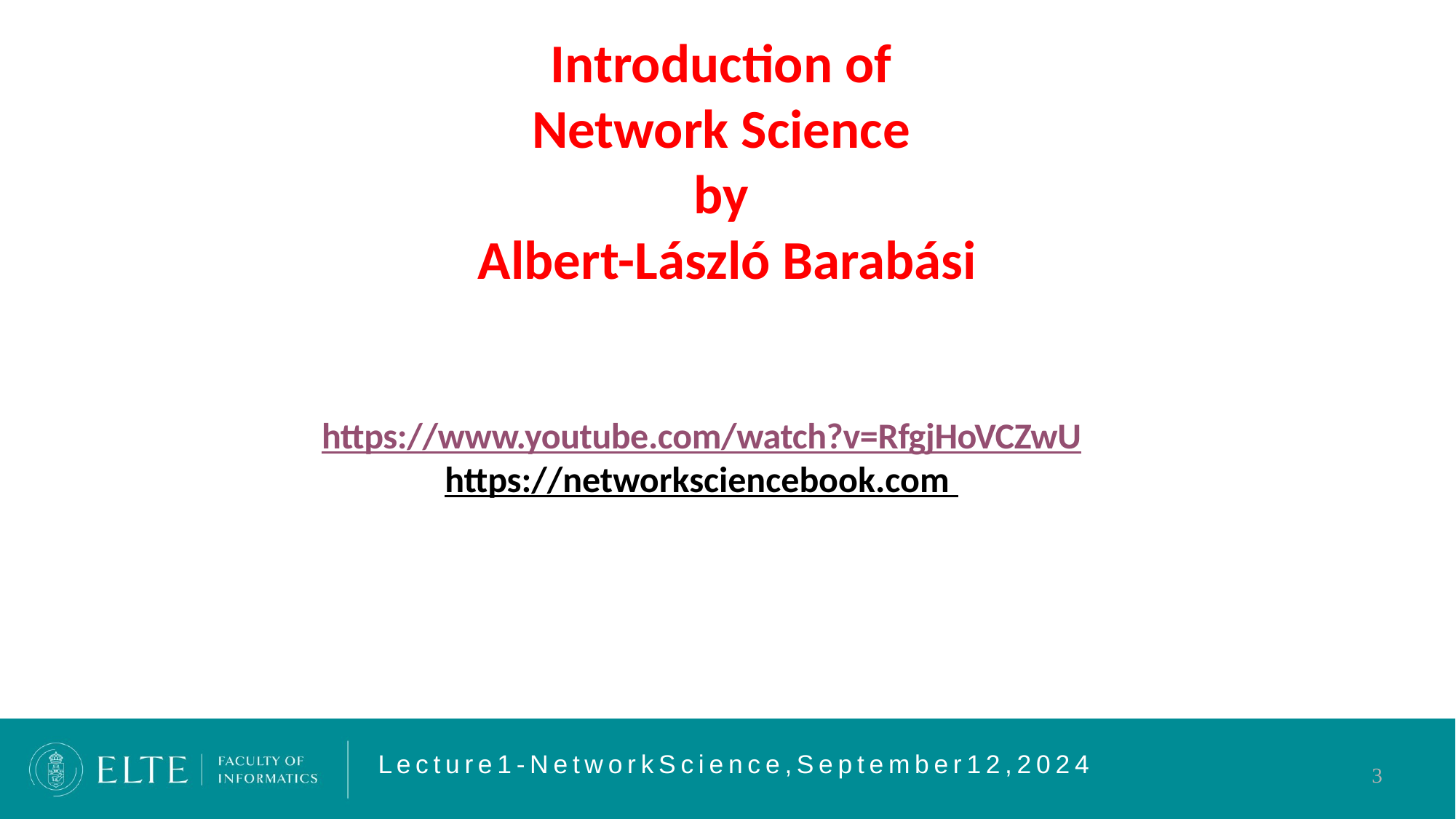

# Introduction of Network Science by Albert-László Barabási
https://www.youtube.com/watch?v=RfgjHoVCZwU
https://networksciencebook.com

L e c t u r e 1 - N e t w o r k S c i e n c e , S e p t e m b e r 1 2 , 2 0 2 4
3